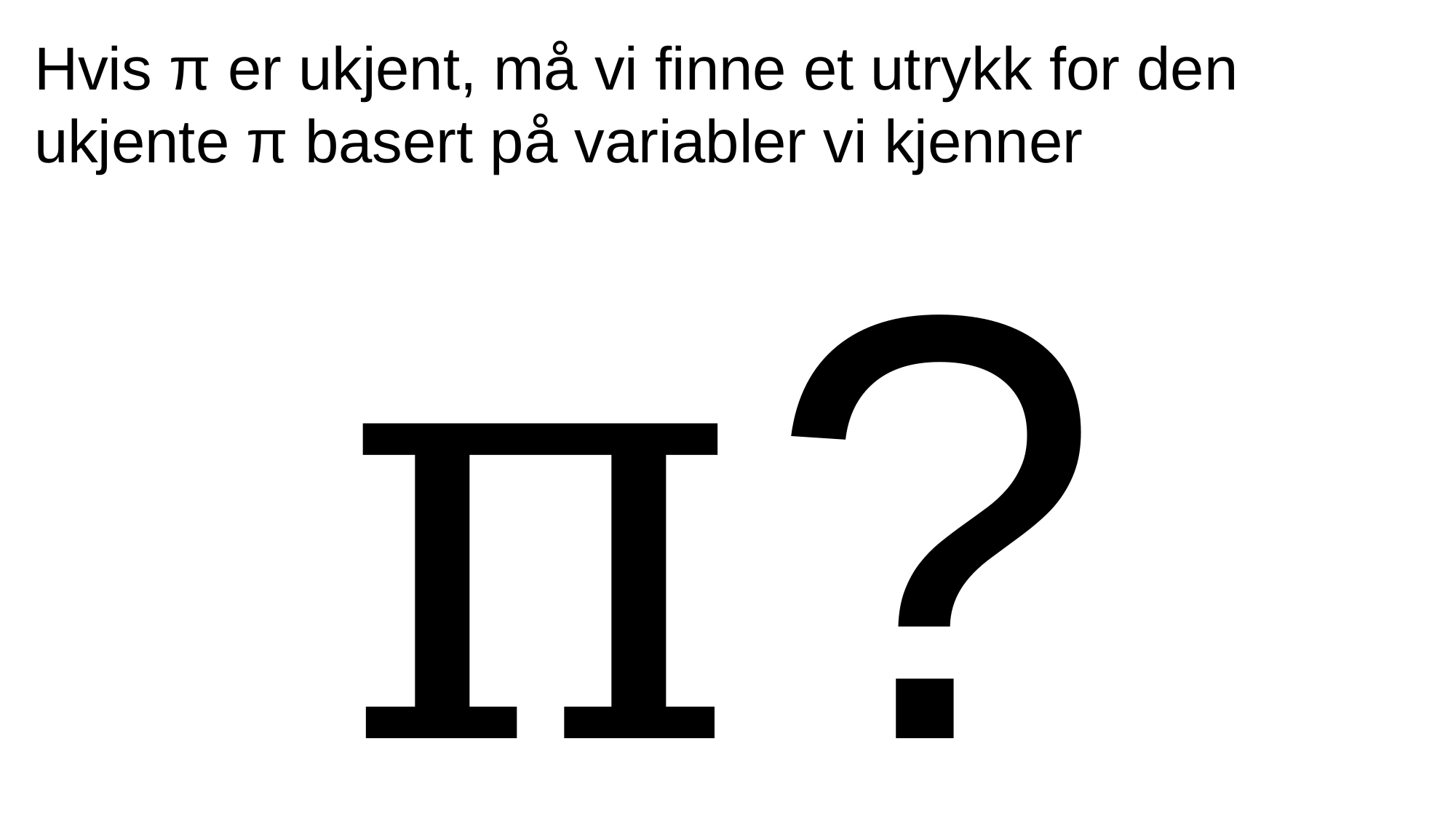

Hvis π er ukjent, må vi finne et utrykk for den ukjente π basert på variabler vi kjenner
π?